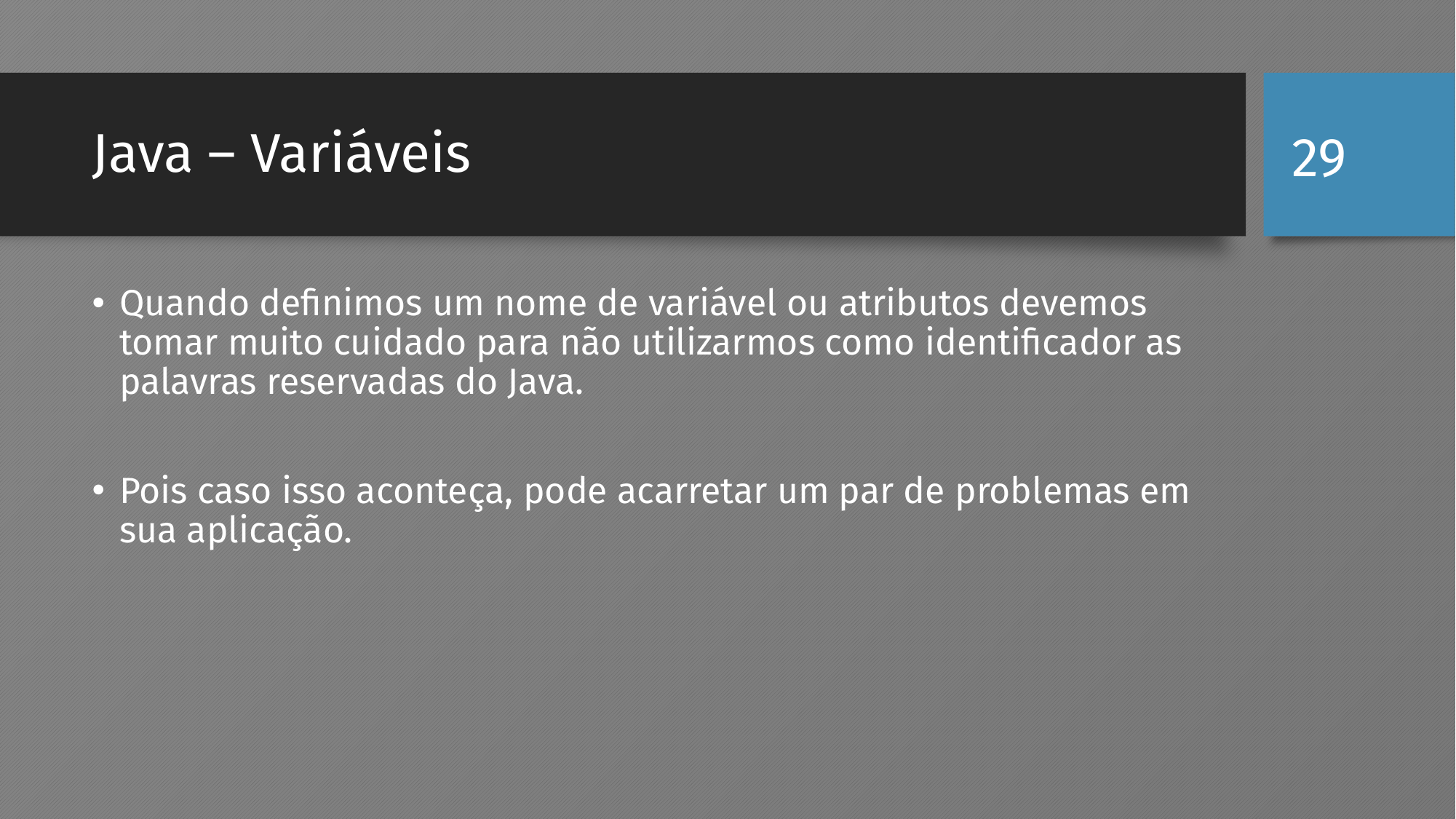

29
# Java – Variáveis
Quando definimos um nome de variável ou atributos devemos tomar muito cuidado para não utilizarmos como identificador as palavras reservadas do Java.

Pois caso isso aconteça, pode acarretar um par de problemas em sua aplicação.